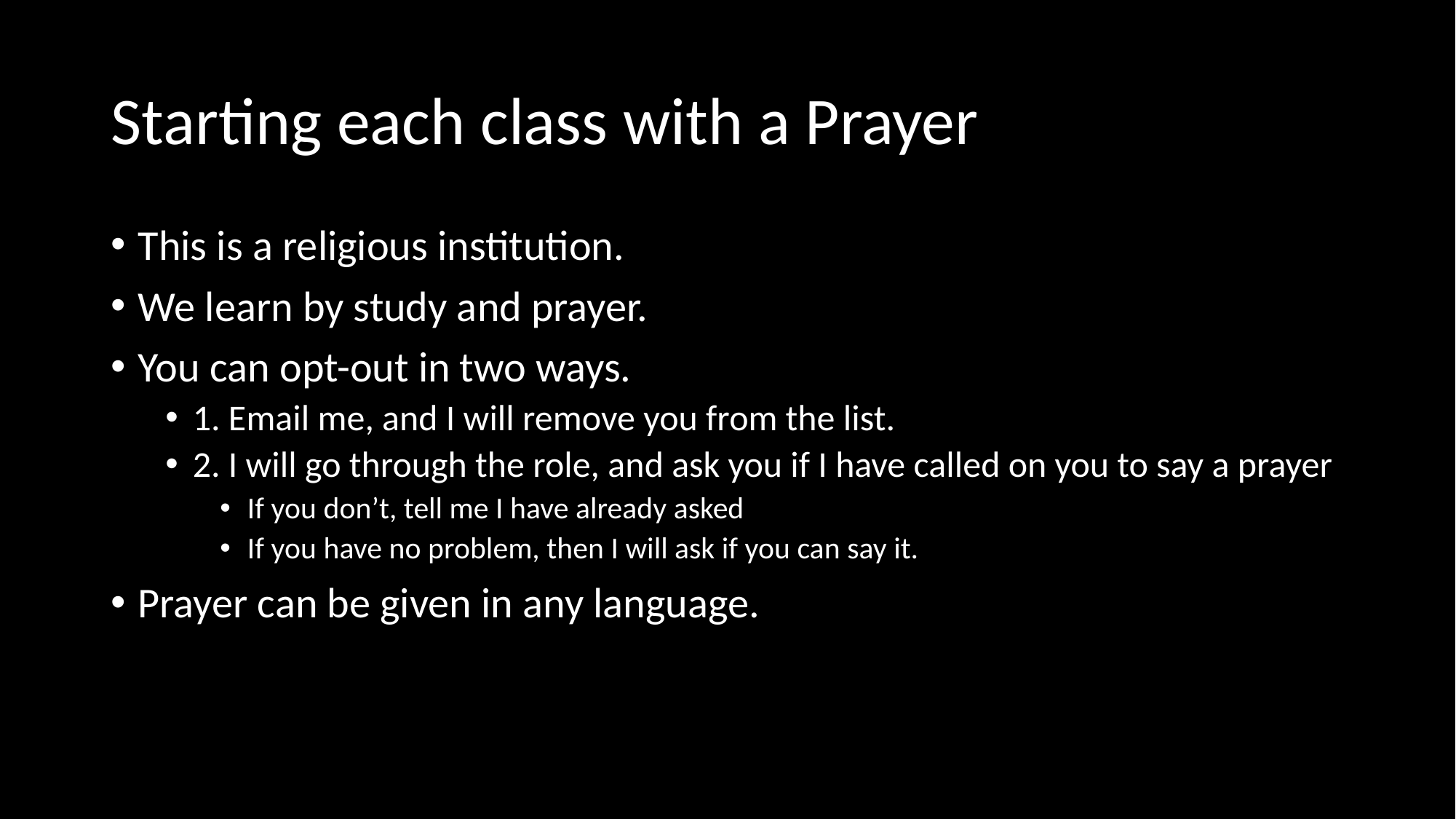

# Starting each class with a Prayer
This is a religious institution.
We learn by study and prayer.
You can opt-out in two ways.
1. Email me, and I will remove you from the list.
2. I will go through the role, and ask you if I have called on you to say a prayer
If you don’t, tell me I have already asked
If you have no problem, then I will ask if you can say it.
Prayer can be given in any language.